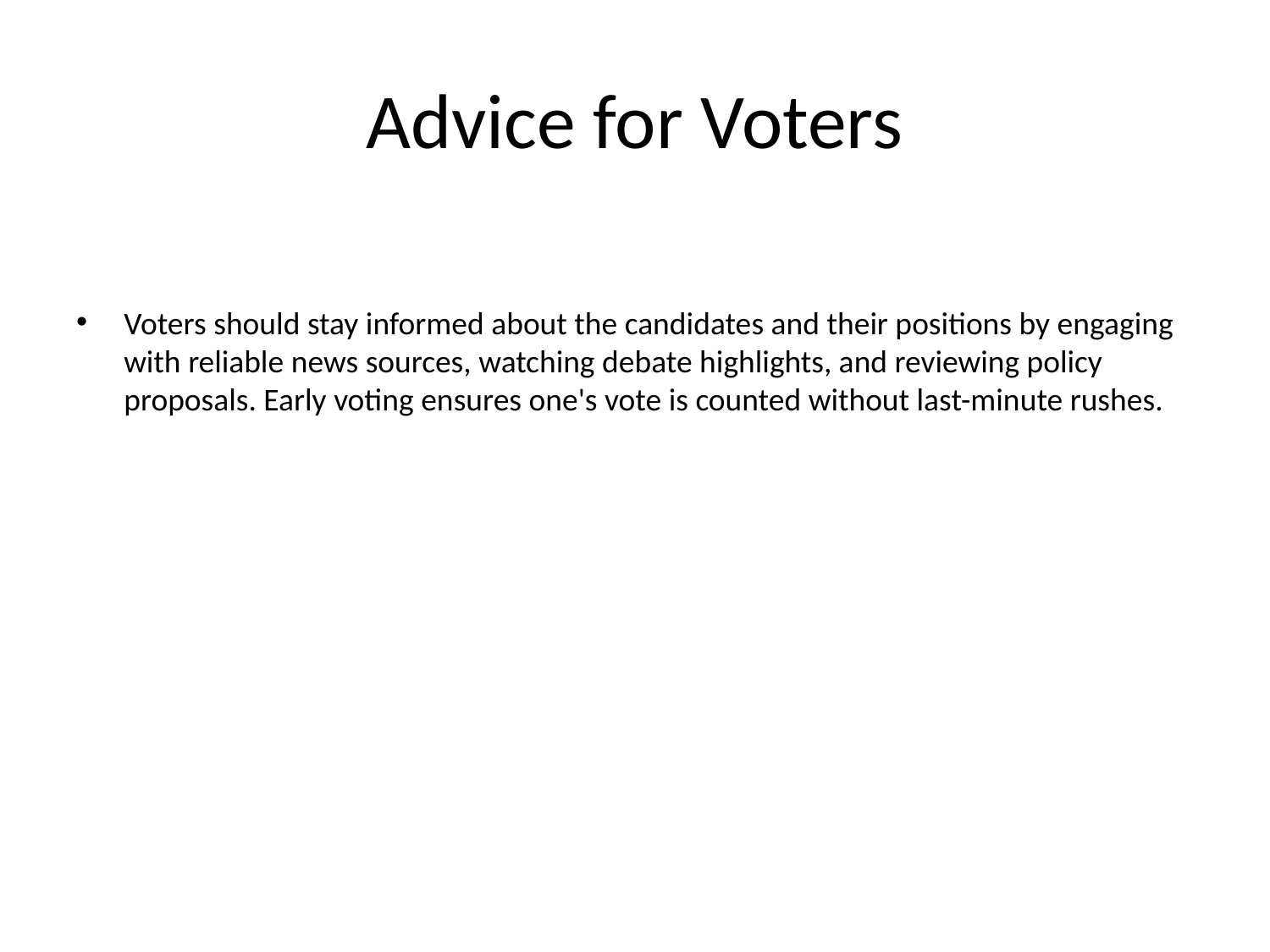

# Advice for Voters

Voters should stay informed about the candidates and their positions by engaging with reliable news sources, watching debate highlights, and reviewing policy proposals. Early voting ensures one's vote is counted without last-minute rushes.